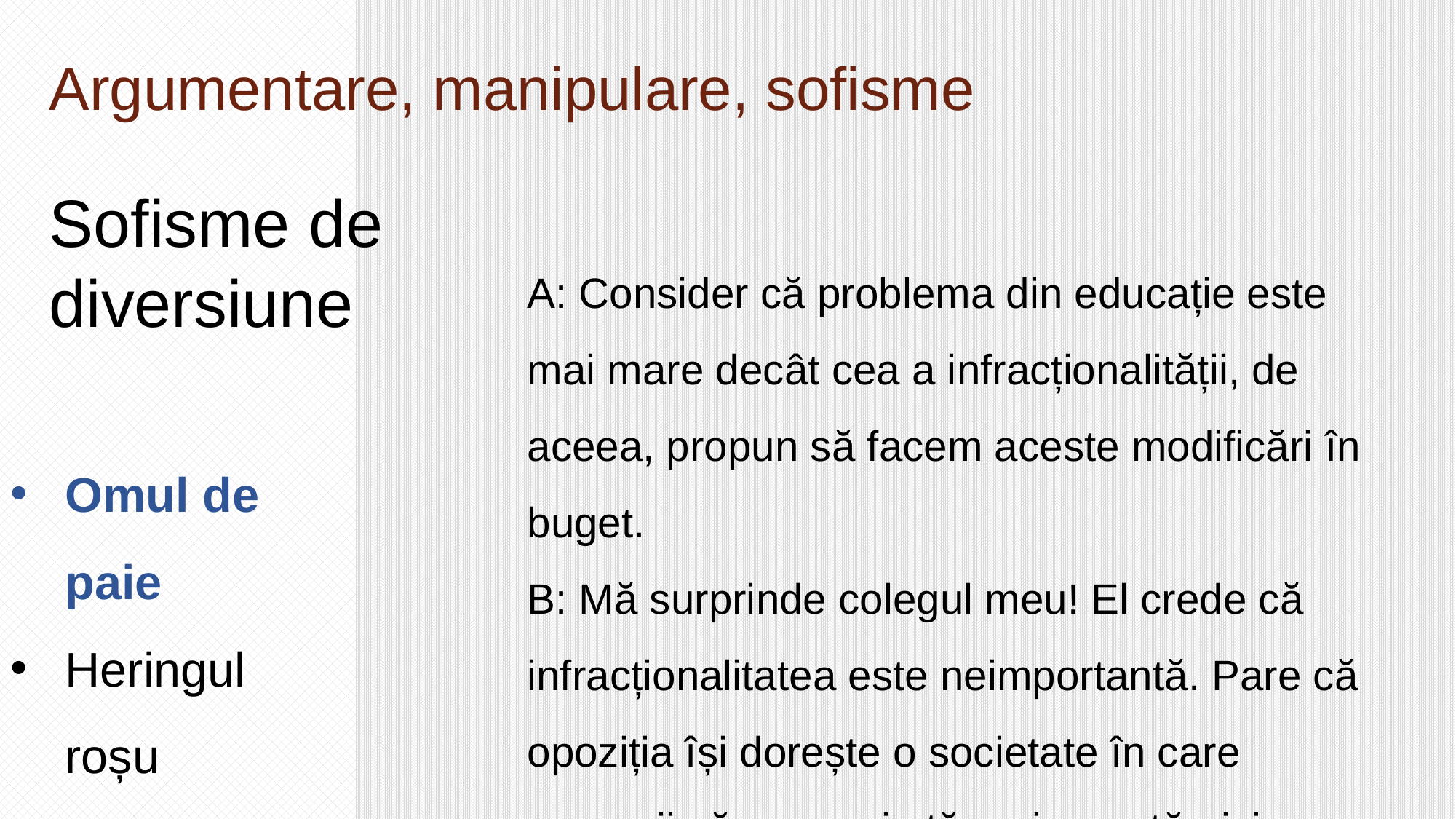

Argumentare, manipulare, sofisme
Sofisme de diversiune
A: Consider că problema din educație este mai mare decât cea a infracționalității, de aceea, propun să facem aceste modificări în buget.
B: Mă surprinde colegul meu! El crede că infracționalitatea este neimportantă. Pare că opoziția își dorește o societate în care oamenii să nu se simtă-n siguranță nici măcar în propriile case.

Omul de paie
Heringul roșu
Non sequitor